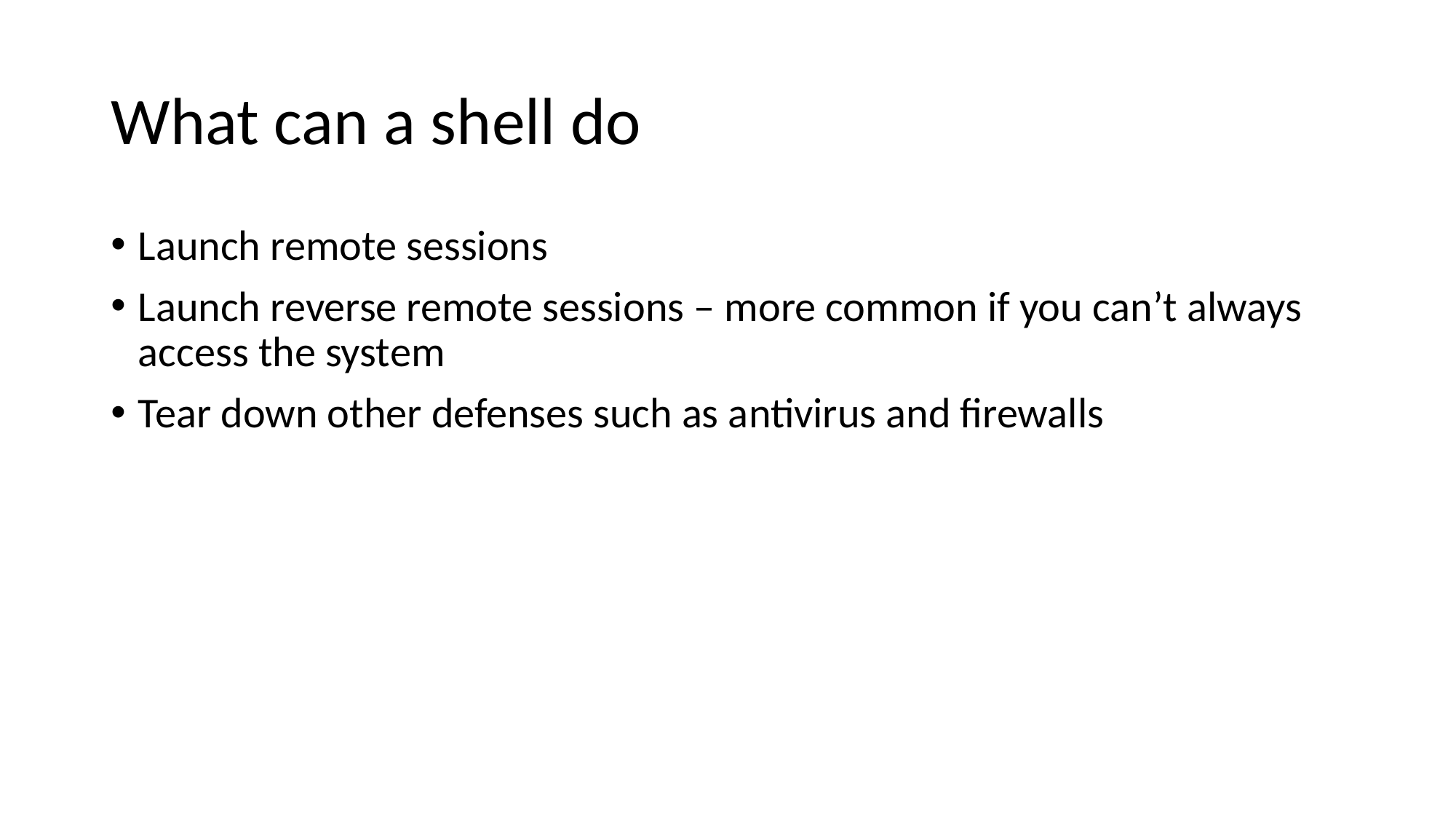

# What can a shell do
Launch remote sessions
Launch reverse remote sessions – more common if you can’t always access the system
Tear down other defenses such as antivirus and firewalls